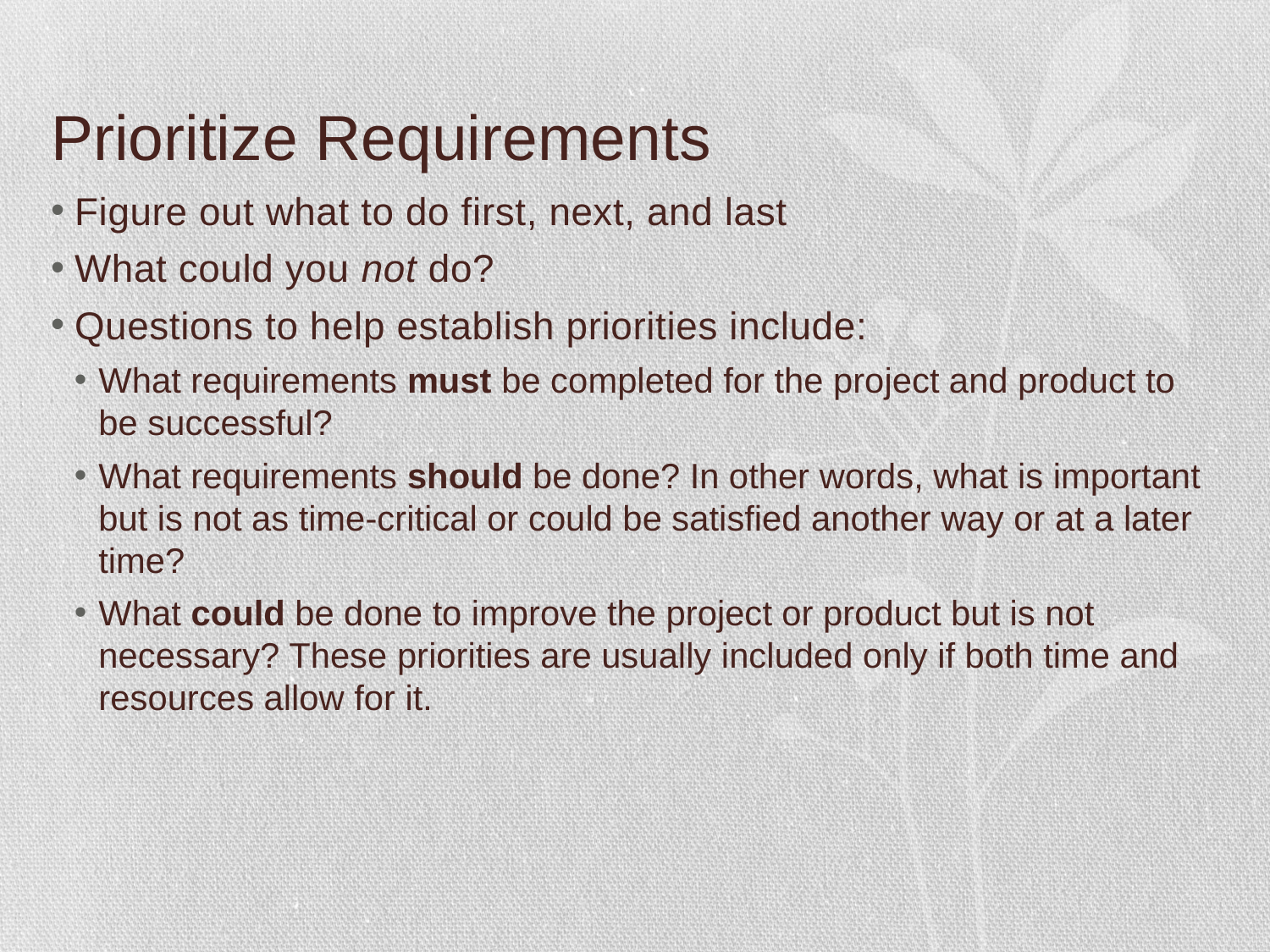

# Prioritize Requirements
Figure out what to do first, next, and last
What could you not do?
Questions to help establish priorities include:
What requirements must be completed for the project and product to be successful?
What requirements should be done? In other words, what is important but is not as time-critical or could be satisfied another way or at a later time?
What could be done to improve the project or product but is not necessary? These priorities are usually included only if both time and resources allow for it.